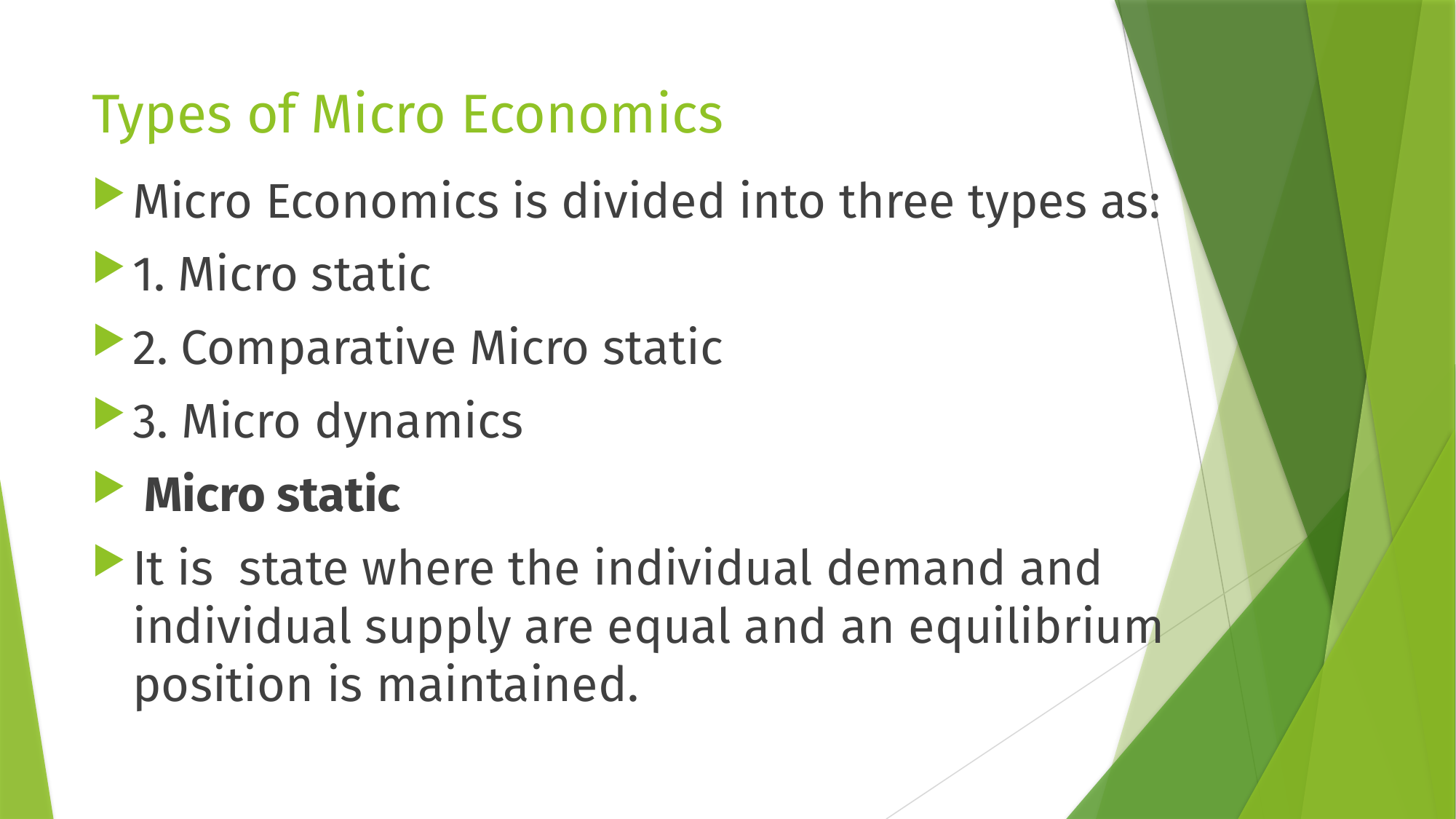

# Types of Micro Economics
Micro Economics is divided into three types as:
1. Micro static
2. Comparative Micro static
3. Micro dynamics
 Micro static
It is  state where the individual demand and  individual supply are equal and an equilibrium position is maintained.